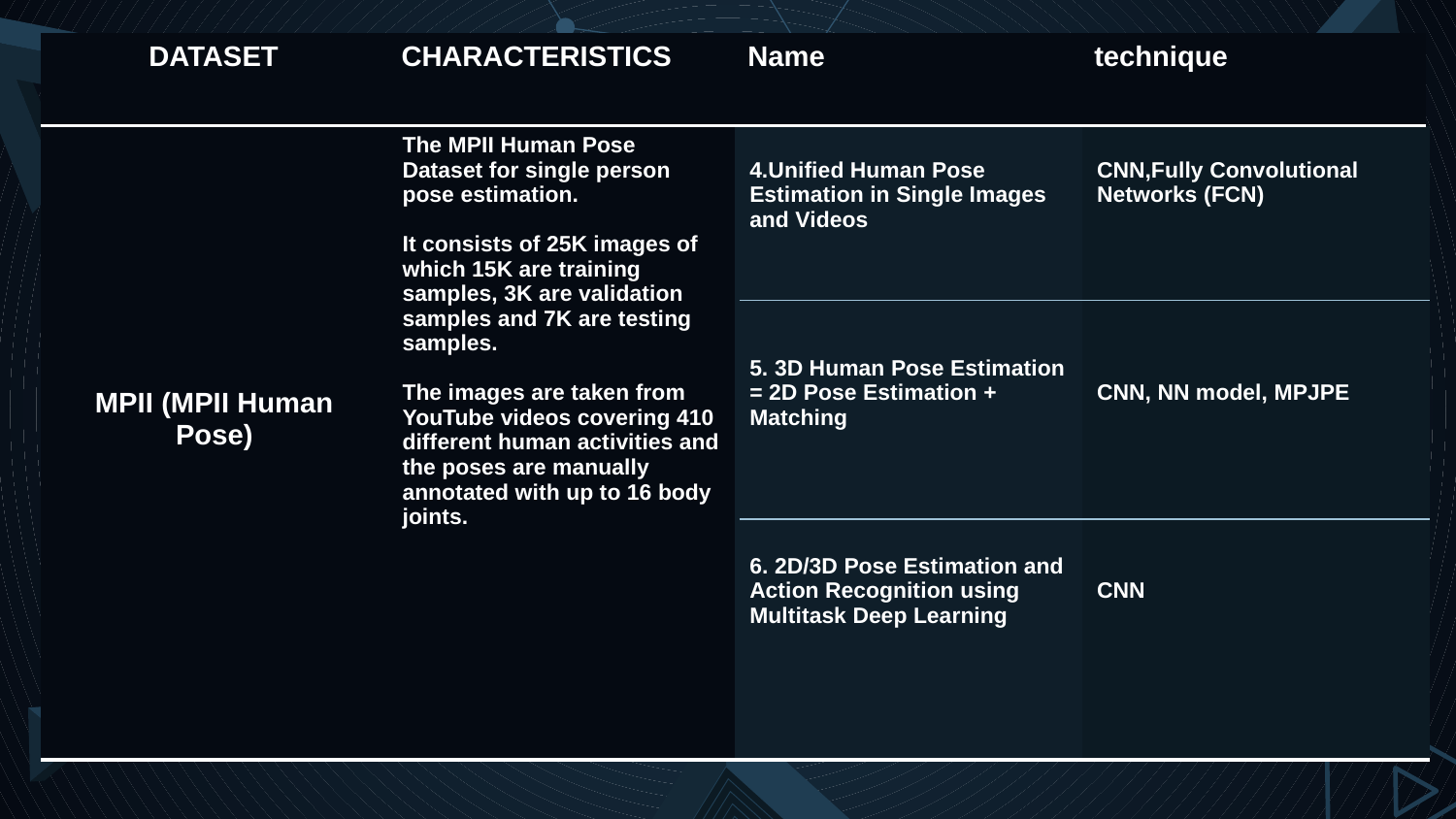

| DATASET | CHARACTERISTICS | Name | technique |
| --- | --- | --- | --- |
| MPII (MPII Human Pose) | The MPII Human Pose Dataset for single person pose estimation. It consists of 25K images of which 15K are training samples, 3K are validation samples and 7K are testing samples. The images are taken from YouTube videos covering 410 different human activities and the poses are manually annotated with up to 16 body joints. | 4.Unified Human Pose Estimation in Single Images and Videos 5. 3D Human Pose Estimation = 2D Pose Estimation + Matching 6. 2D/3D Pose Estimation and Action Recognition using Multitask Deep Learning | CNN,Fully Convolutional Networks (FCN) CNN, NN model, MPJPE CNN |
| --- | --- | --- | --- |